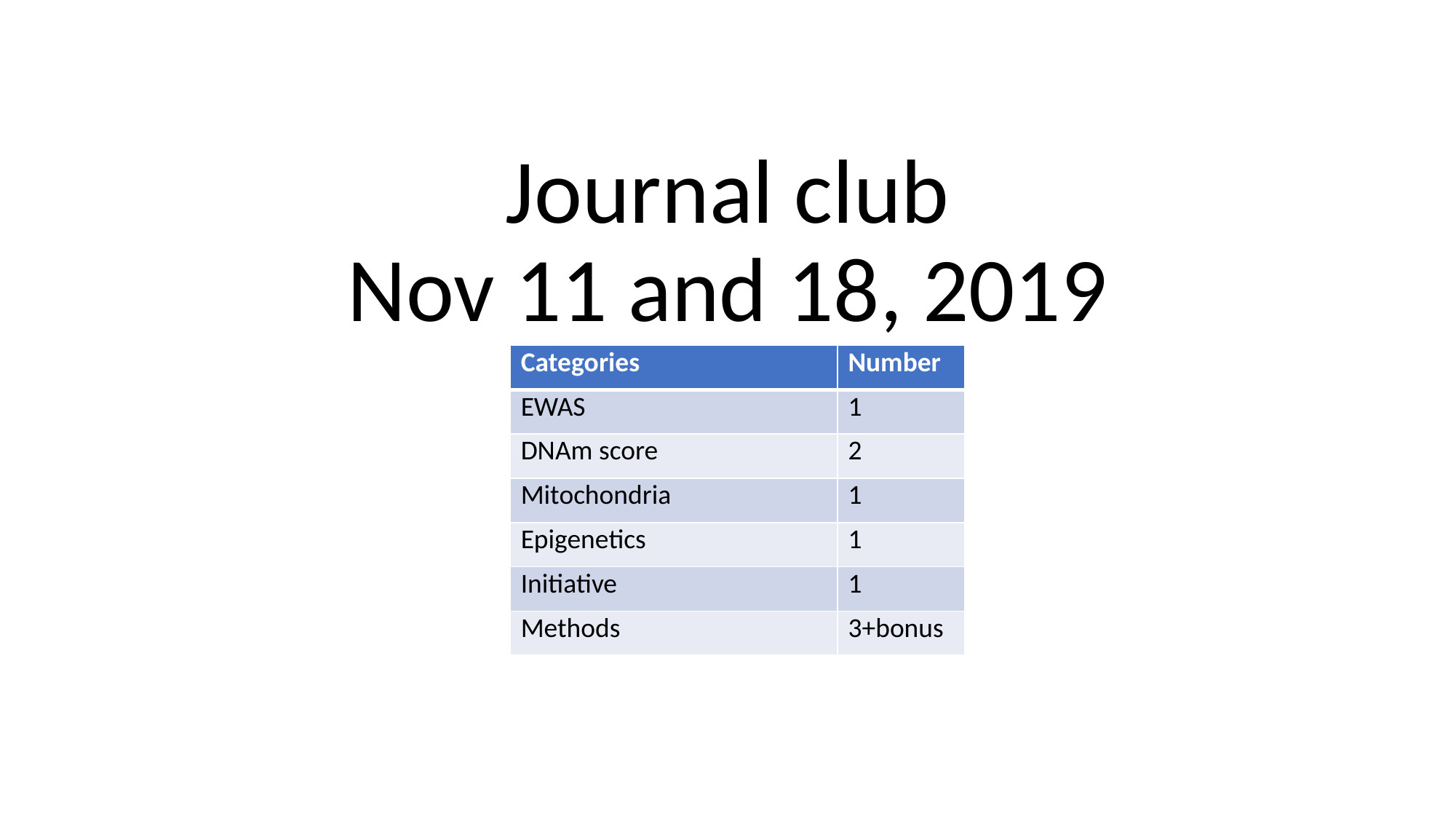

# Journal club Nov 11 and 18, 2019
| Categories | Number |
| --- | --- |
| EWAS | 1 |
| DNAm score | 2 |
| Mitochondria | 1 |
| Epigenetics | 1 |
| Initiative | 1 |
| Methods | 3+bonus |